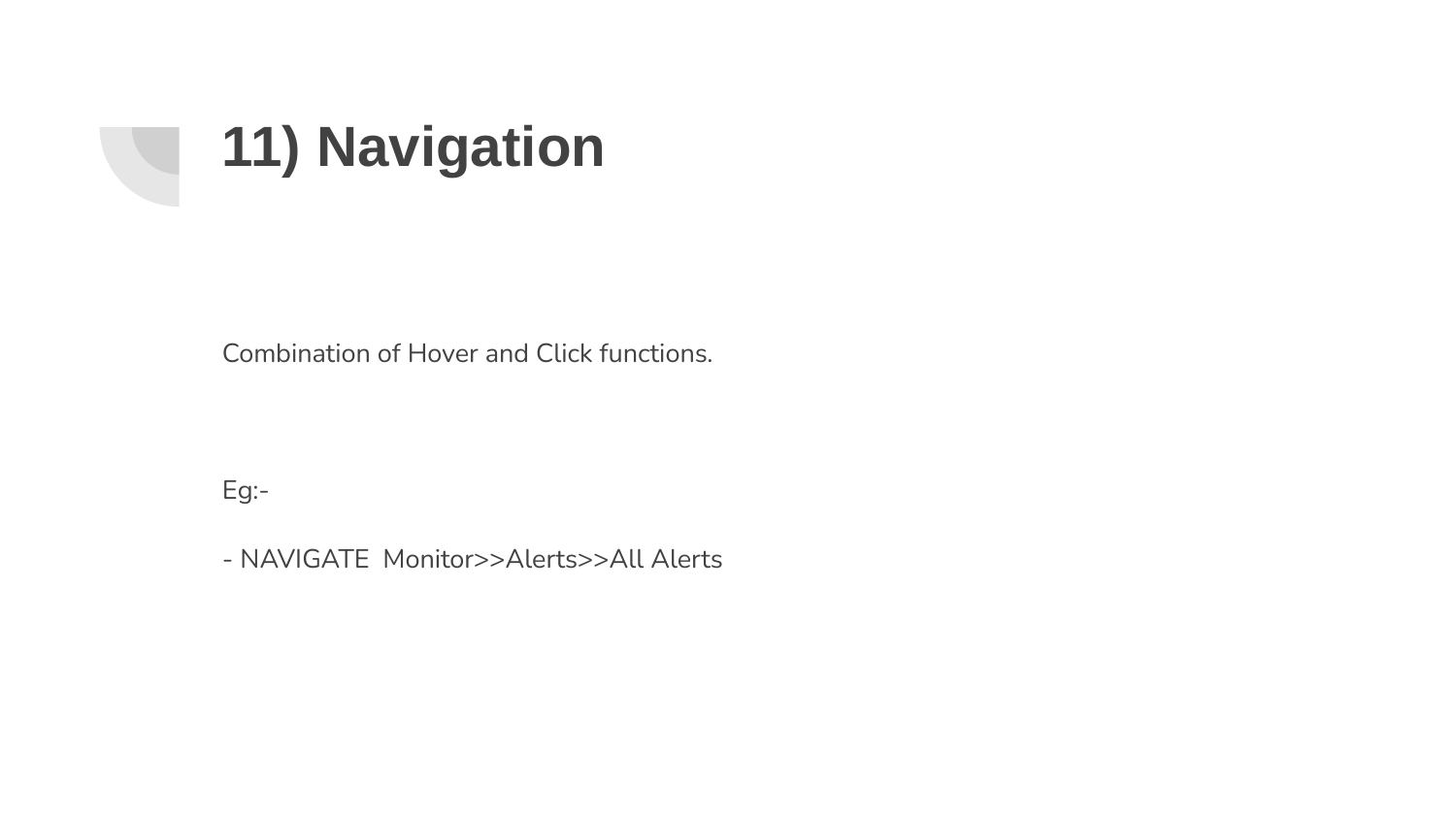

# 11) Navigation
Combination of Hover and Click functions.

Eg:-
- NAVIGATE  Monitor>>Alerts>>All Alerts